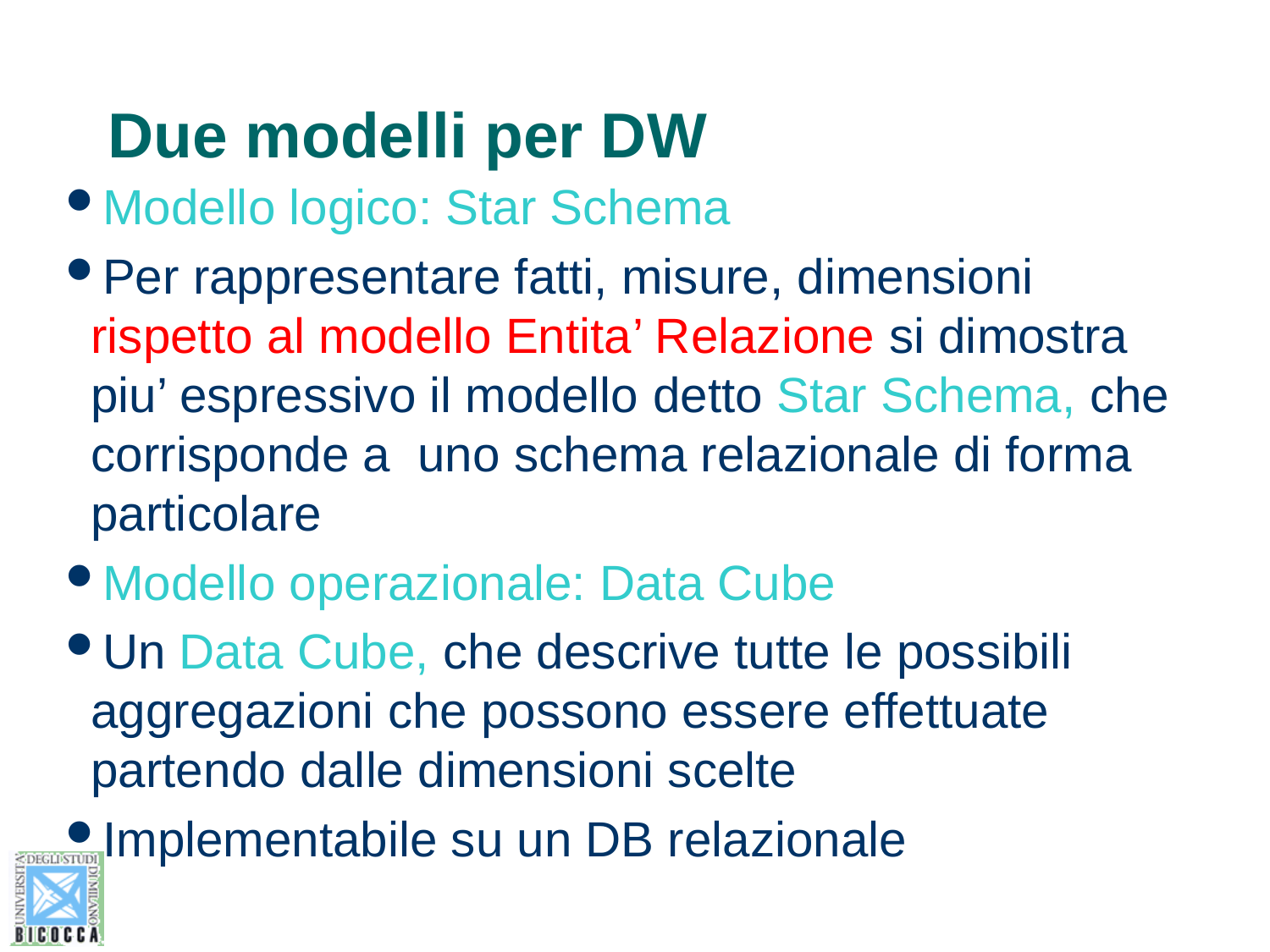

# Due modelli per DW
Modello logico: Star Schema
Per rappresentare fatti, misure, dimensioni rispetto al modello Entita’ Relazione si dimostra piu’ espressivo il modello detto Star Schema, che corrisponde a  uno schema relazionale di forma particolare
Modello operazionale: Data Cube
Un Data Cube, che descrive tutte le possibili aggregazioni che possono essere effettuate partendo dalle dimensioni scelte
Implementabile su un DB relazionale